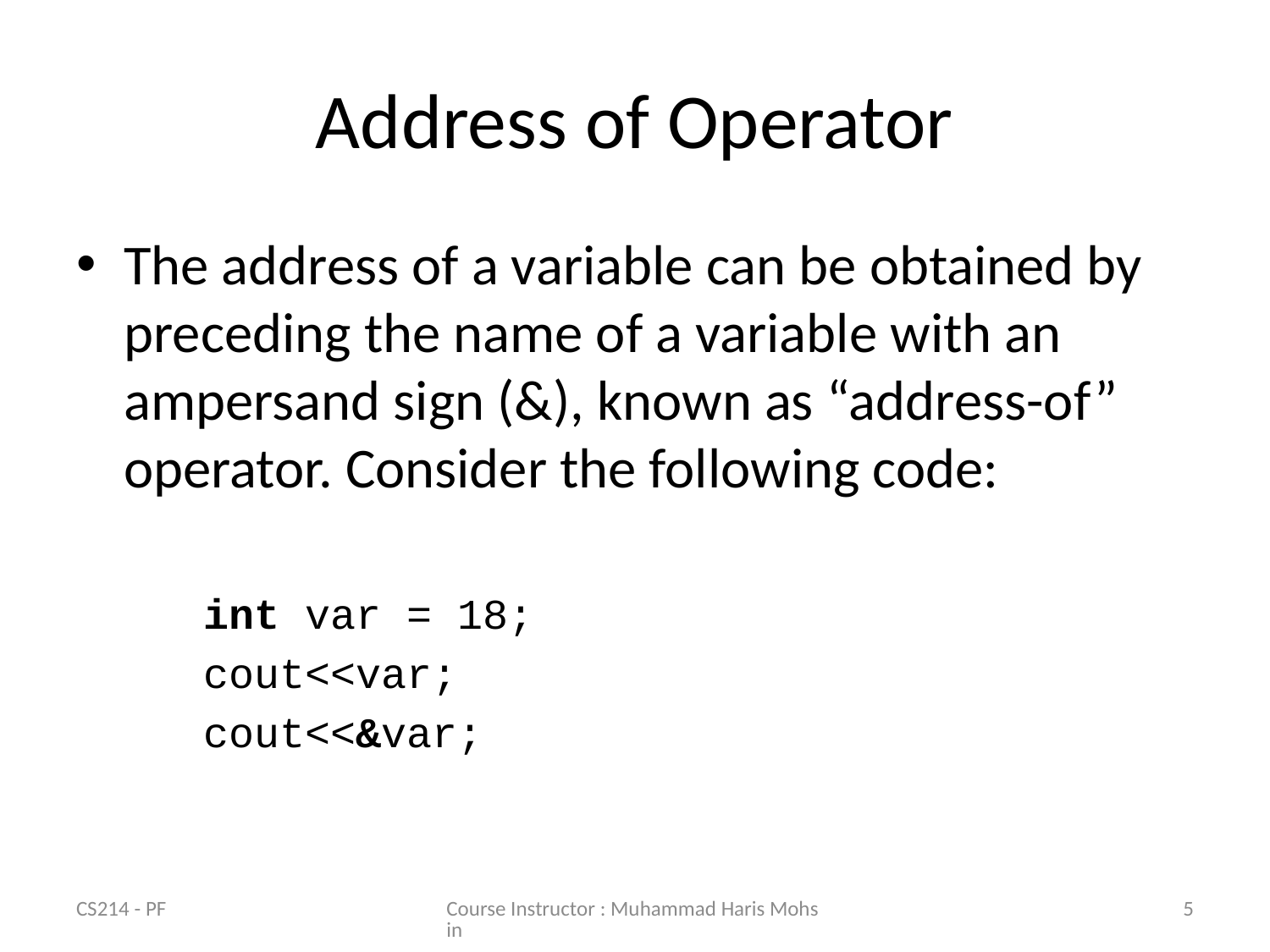

# Address of Operator
The address of a variable can be obtained by preceding the name of a variable with an ampersand sign (&), known as “address-of” operator. Consider the following code:

int var = 18;
cout<<var;
cout<<&var;
CS214 - PF
Course Instructor : Muhammad Haris Mohsin
5